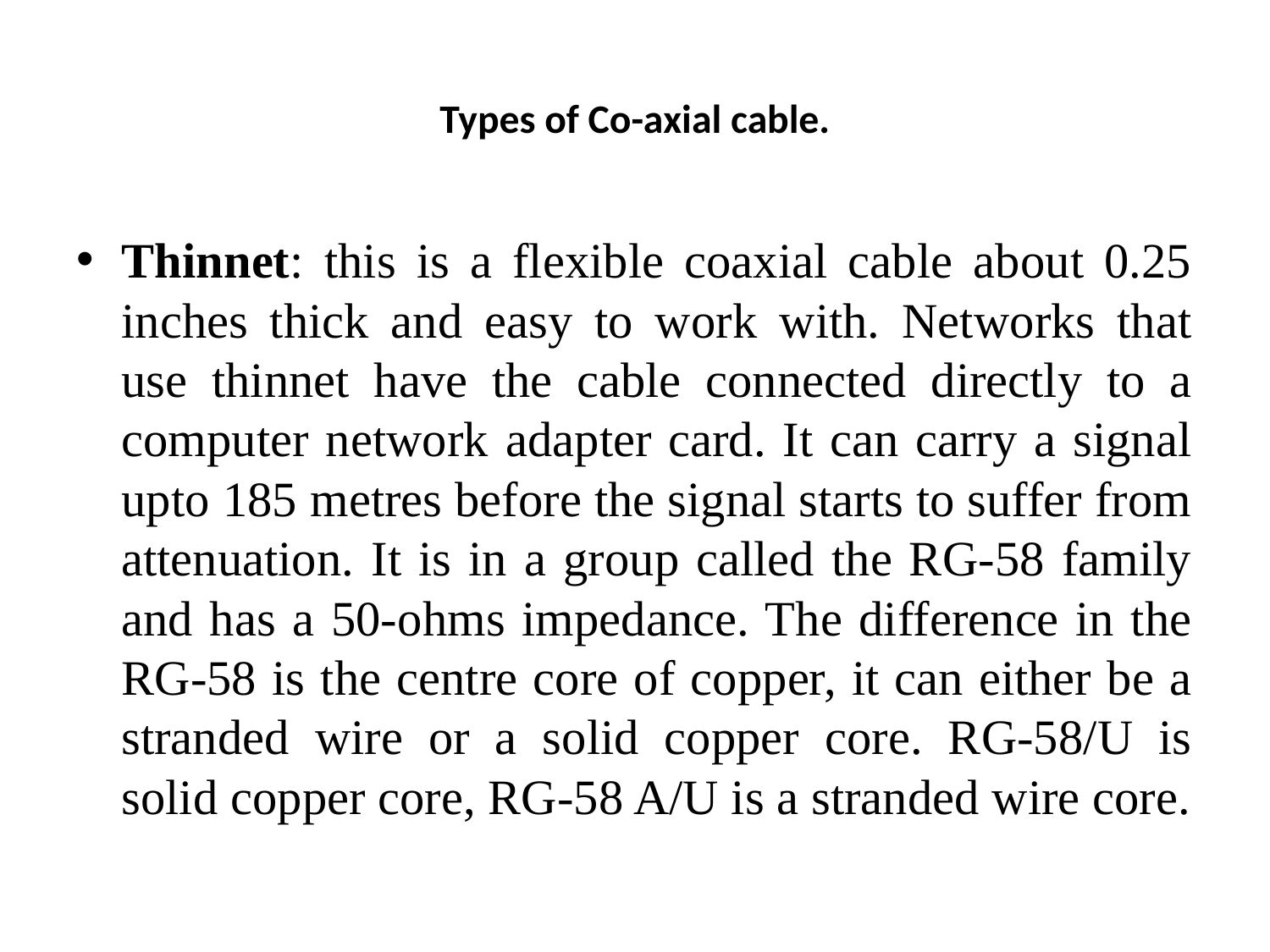

# Types of Co-axial cable.
Thinnet: this is a flexible coaxial cable about 0.25 inches thick and easy to work with. Networks that use thinnet have the cable connected directly to a computer network adapter card. It can carry a signal upto 185 metres before the signal starts to suffer from attenuation. It is in a group called the RG-58 family and has a 50-ohms impedance. The difference in the RG-58 is the centre core of copper, it can either be a stranded wire or a solid copper core. RG-58/U is solid copper core, RG-58 A/U is a stranded wire core.